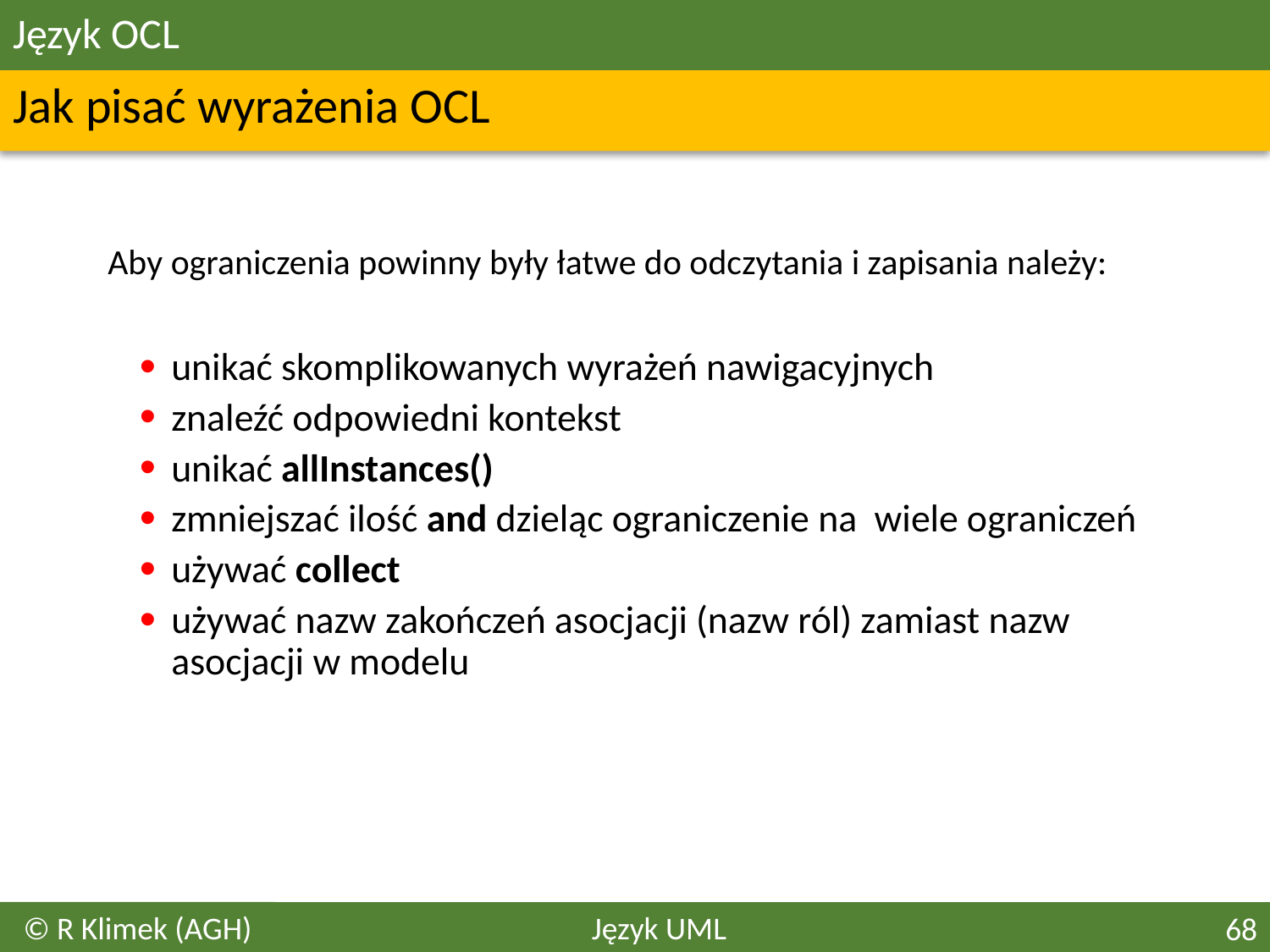

# Język OCL
Jak pisać wyrażenia OCL
	Aby ograniczenia powinny były łatwe do odczytania i zapisania należy:

unikać skomplikowanych wyrażeń nawigacyjnych
znaleźć odpowiedni kontekst
unikać allInstances()
zmniejszać ilość and dzieląc ograniczenie na  wiele ograniczeń
używać collect
używać nazw zakończeń asocjacji (nazw ról) zamiast nazw  asocjacji w modelu
© R Klimek (AGH)
Język UML
68